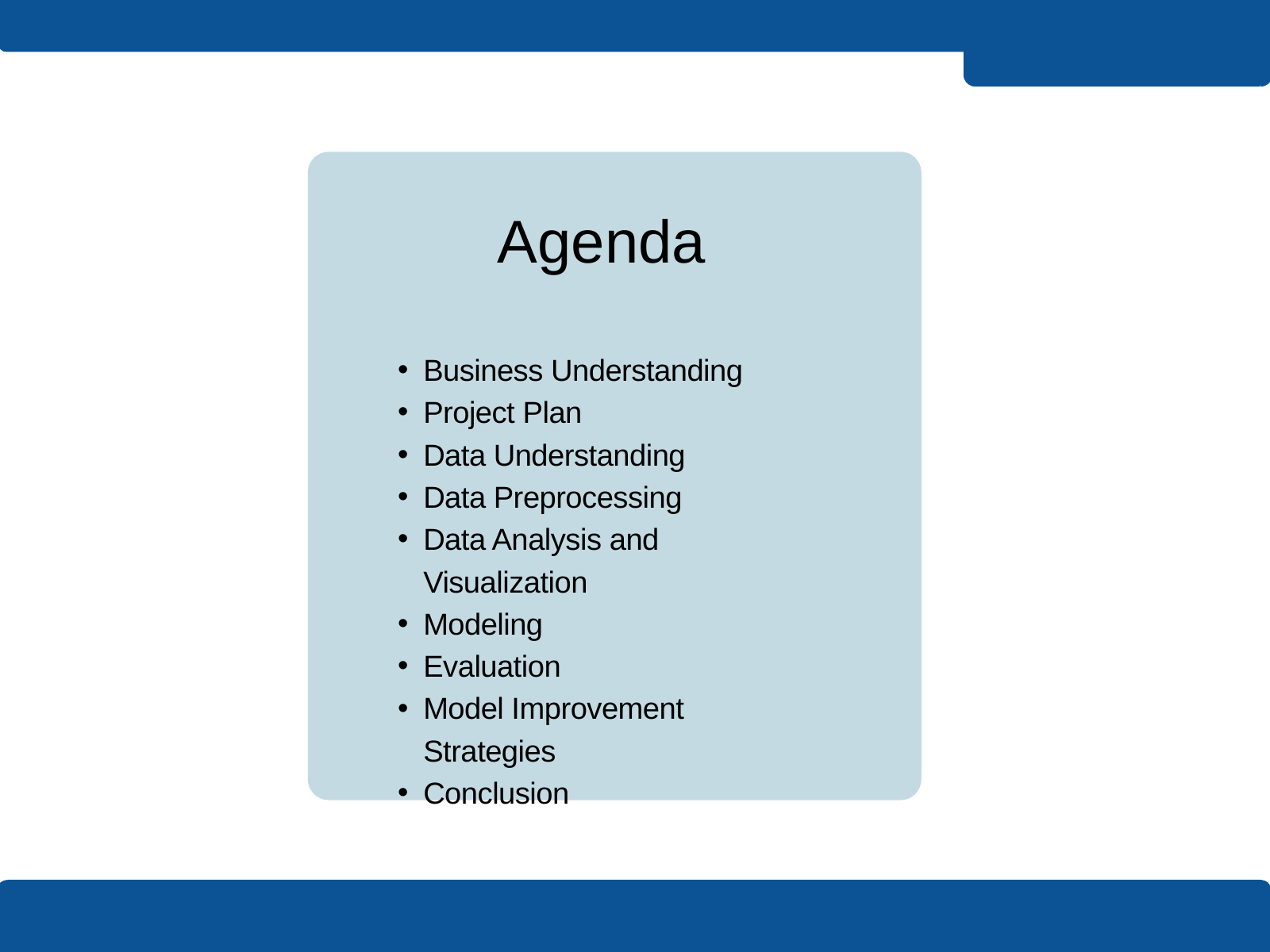

Agenda

Business Understanding
Project Plan
Data Understanding
Data Preprocessing
Data Analysis and Visualization
Modeling
Evaluation
Model Improvement  Strategies
Conclusion